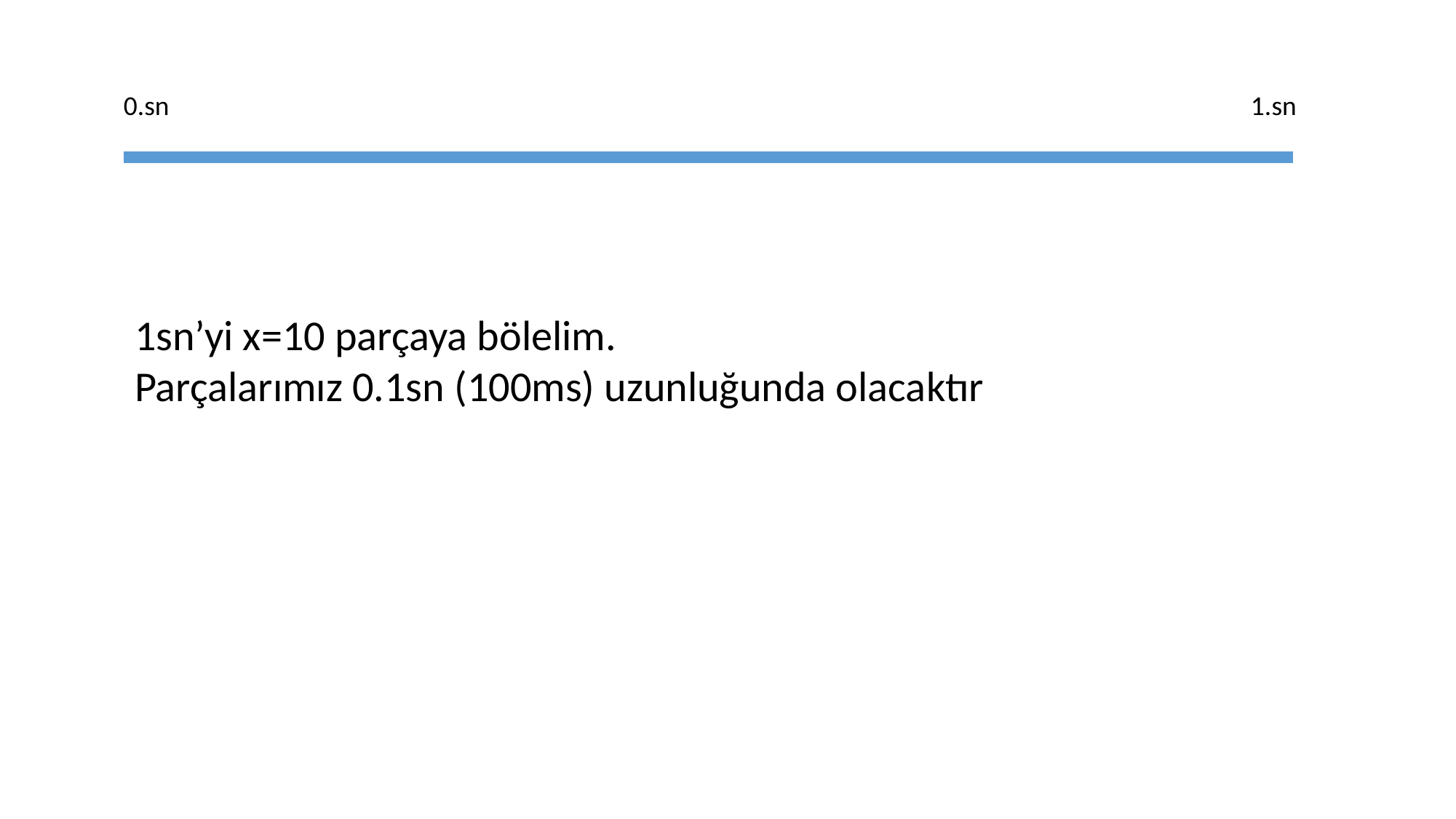

0.sn

1.sn
1sn’yi x=10 parçaya bölelim.
Parçalarımız 0.1sn (100ms) uzunluğunda olacaktır